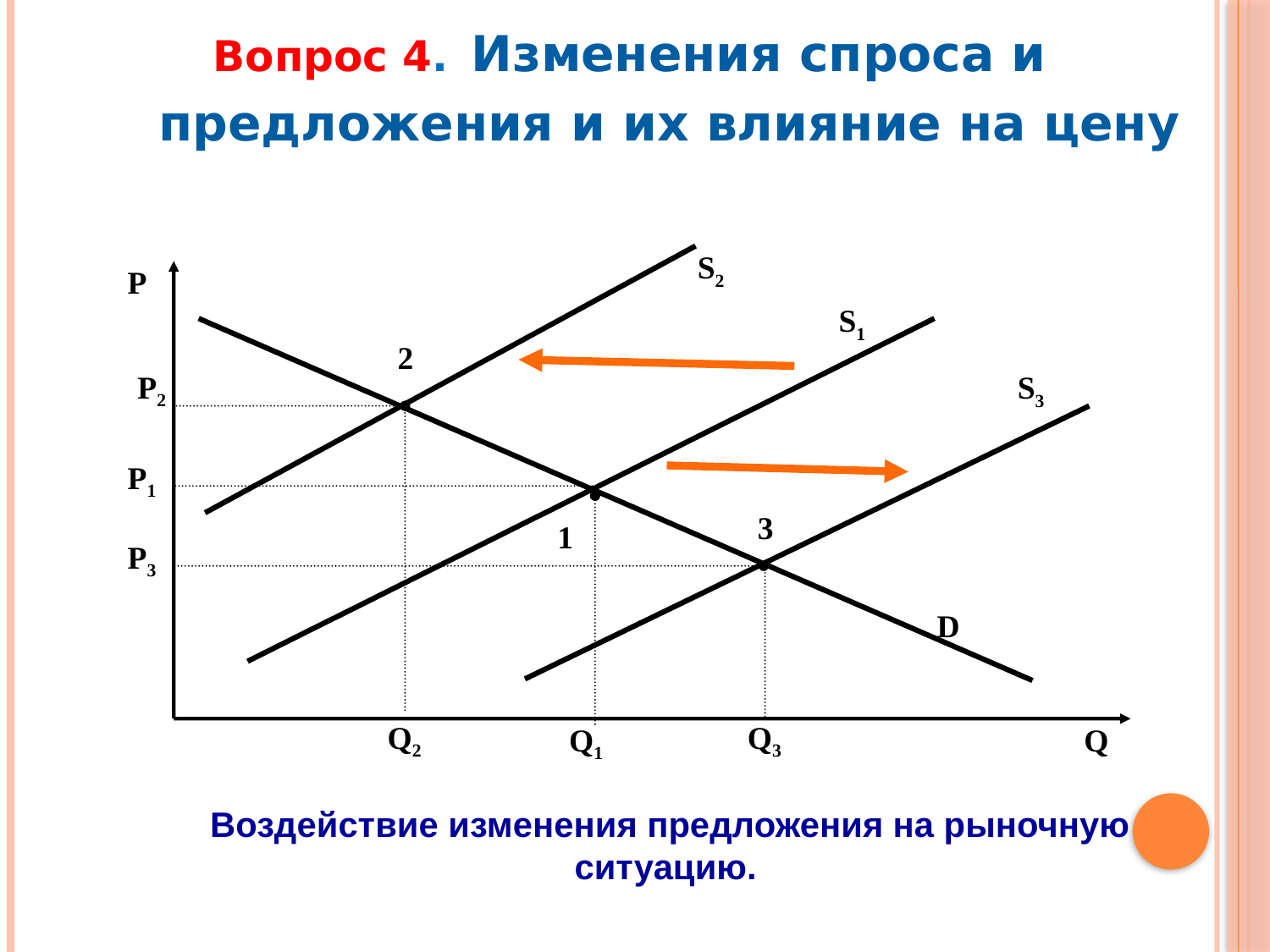

Вопрос 4. Изменения спроса и предложения и их влияние на цену

S2
P

S1

P1

1
D

Q1
Q
Воздействие изменения предложения на рыночную ситуацию.
2

P2
S3

Q2

3
P3

Q3